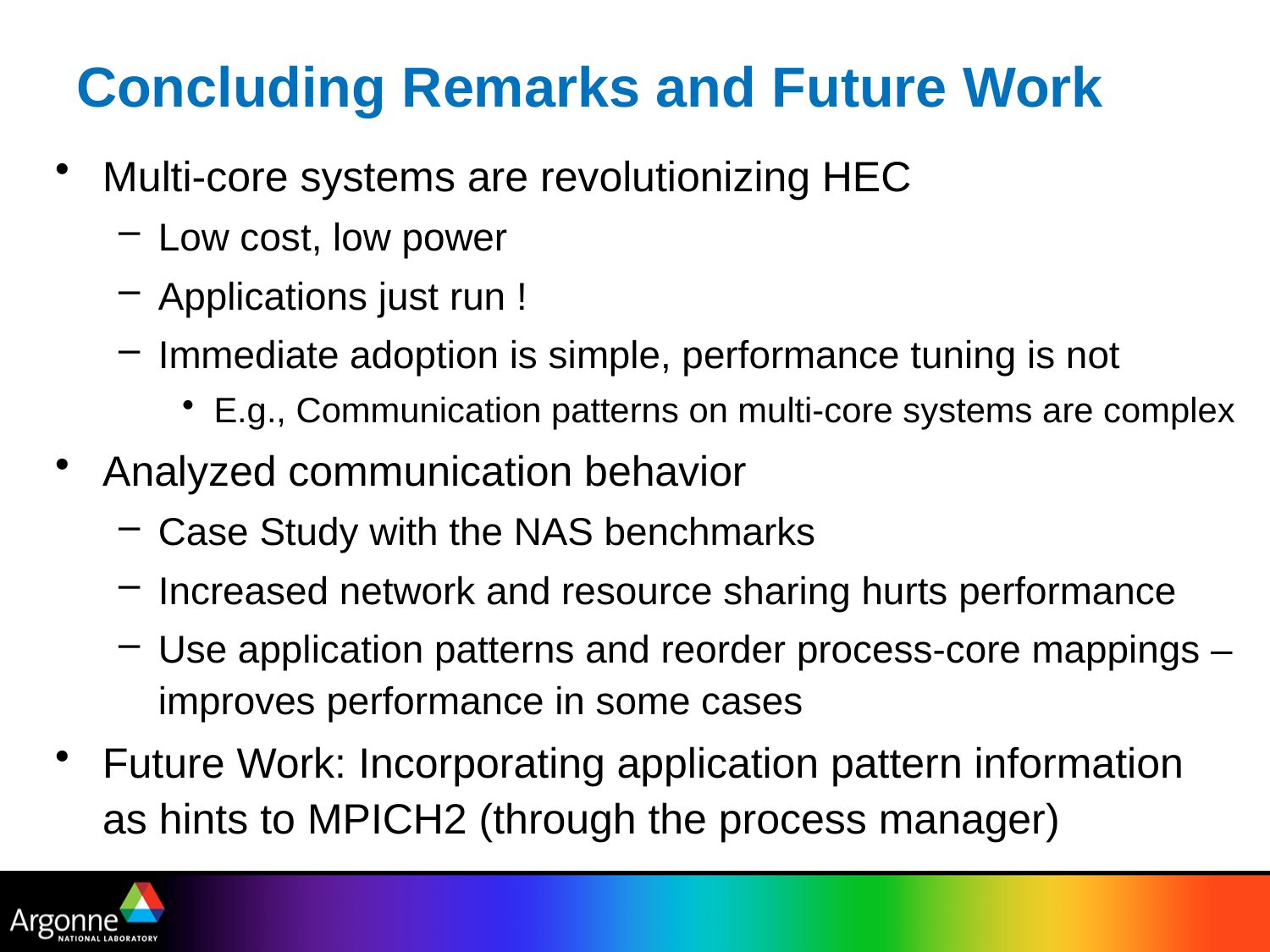

# Concluding Remarks and Future Work
Multi-core systems are revolutionizing HEC
Low cost, low power
Applications just run !
Immediate adoption is simple, performance tuning is not
E.g., Communication patterns on multi-core systems are complex
Analyzed communication behavior
Case Study with the NAS benchmarks
Increased network and resource sharing hurts performance
Use application patterns and reorder process-core mappings – improves performance in some cases
Future Work: Incorporating application pattern information as hints to MPICH2 (through the process manager)